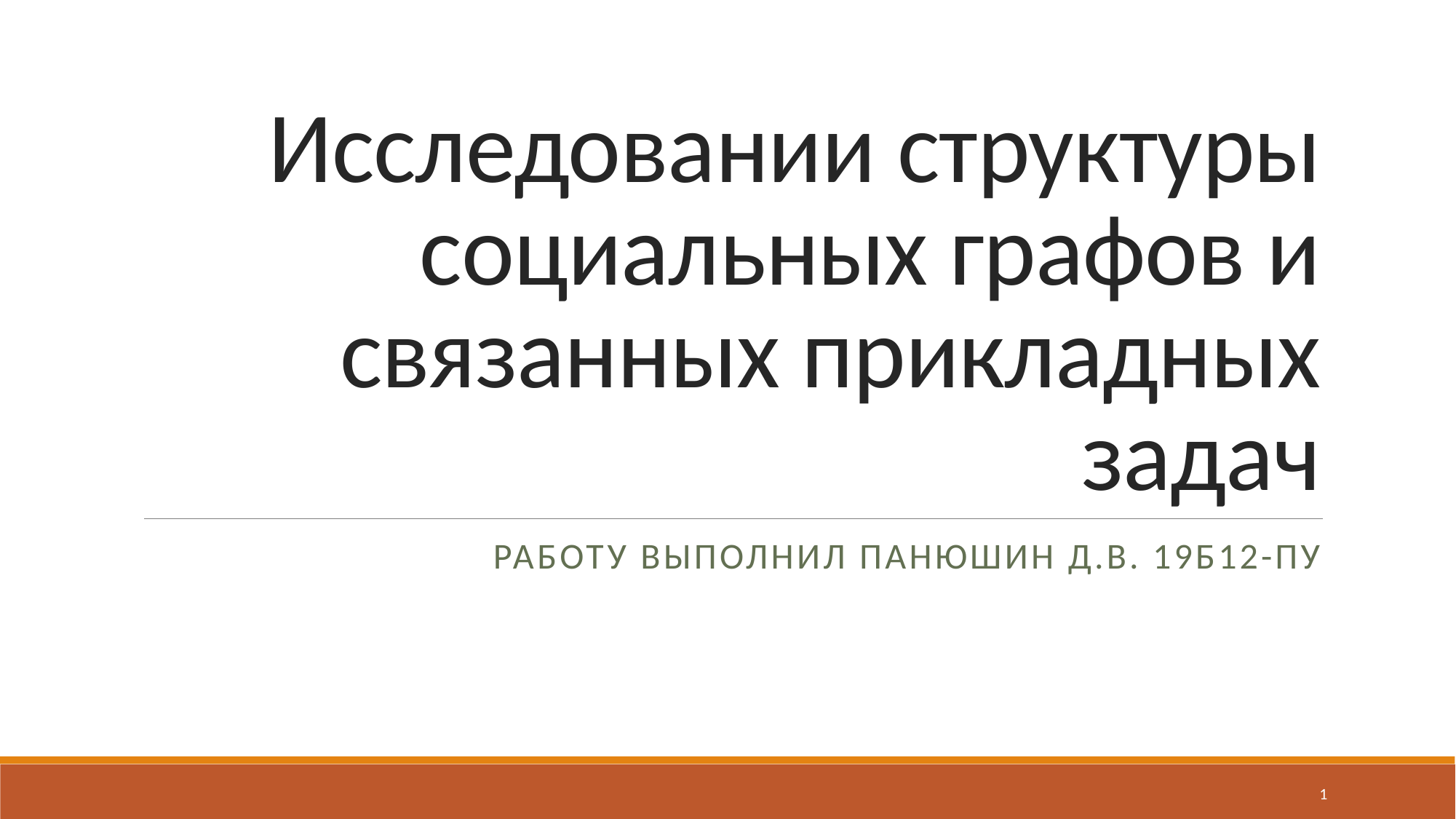

# Исследовании структуры социальных графов и связанных прикладных задач
Работу выполнил Панюшин Д.В. 19Б12-пу
1